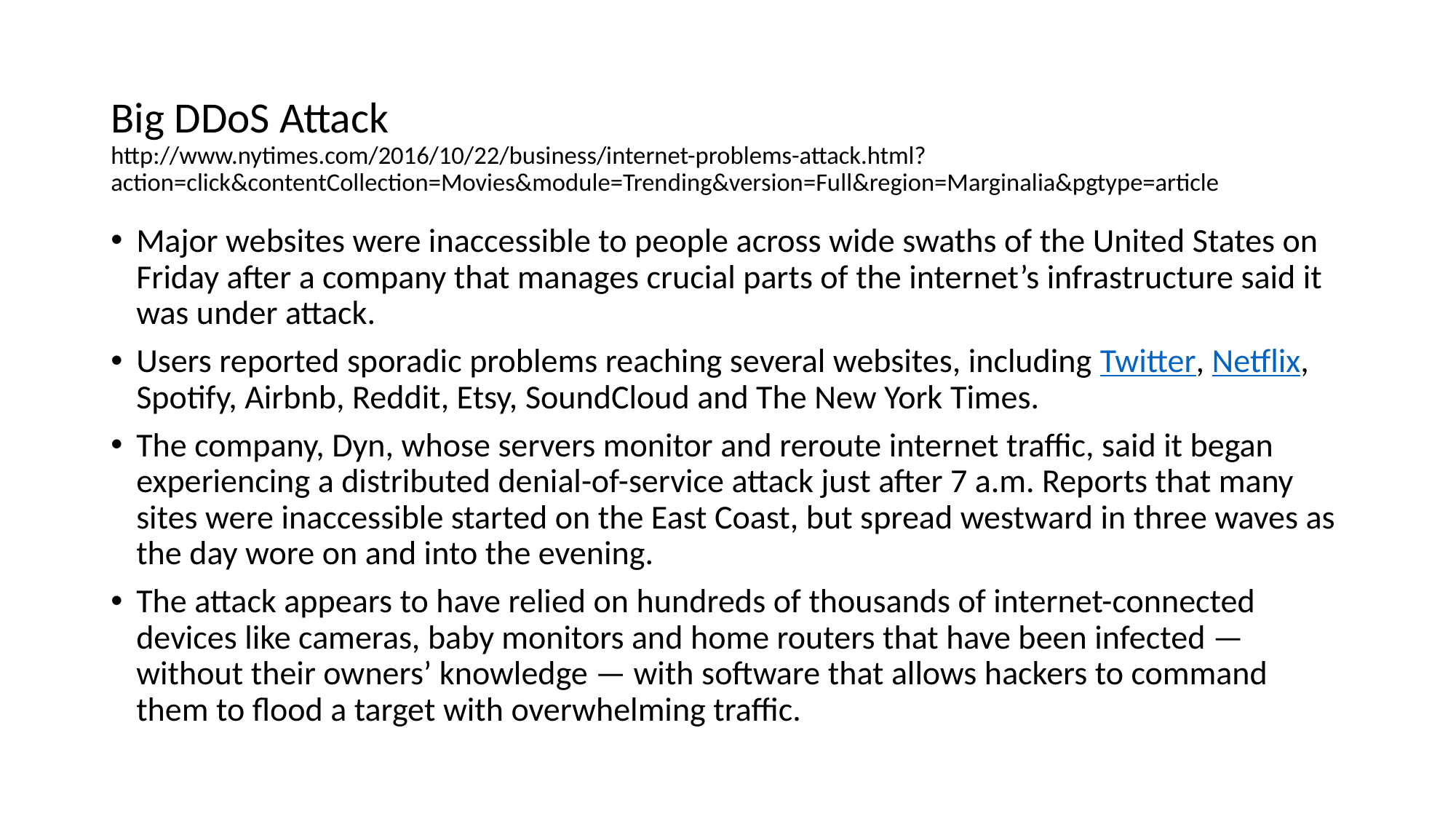

# Big DDoS Attack http://www.nytimes.com/2016/10/22/business/internet-problems-attack.html?action=click&contentCollection=Movies&module=Trending&version=Full&region=Marginalia&pgtype=article
Major websites were inaccessible to people across wide swaths of the United States on Friday after a company that manages crucial parts of the internet’s infrastructure said it was under attack.
Users reported sporadic problems reaching several websites, including Twitter, Netflix, Spotify, Airbnb, Reddit, Etsy, SoundCloud and The New York Times.
The company, Dyn, whose servers monitor and reroute internet traffic, said it began experiencing a distributed denial-of-service attack just after 7 a.m. Reports that many sites were inaccessible started on the East Coast, but spread westward in three waves as the day wore on and into the evening.
The attack appears to have relied on hundreds of thousands of internet-connected devices like cameras, baby monitors and home routers that have been infected — without their owners’ knowledge — with software that allows hackers to command them to flood a target with overwhelming traffic.